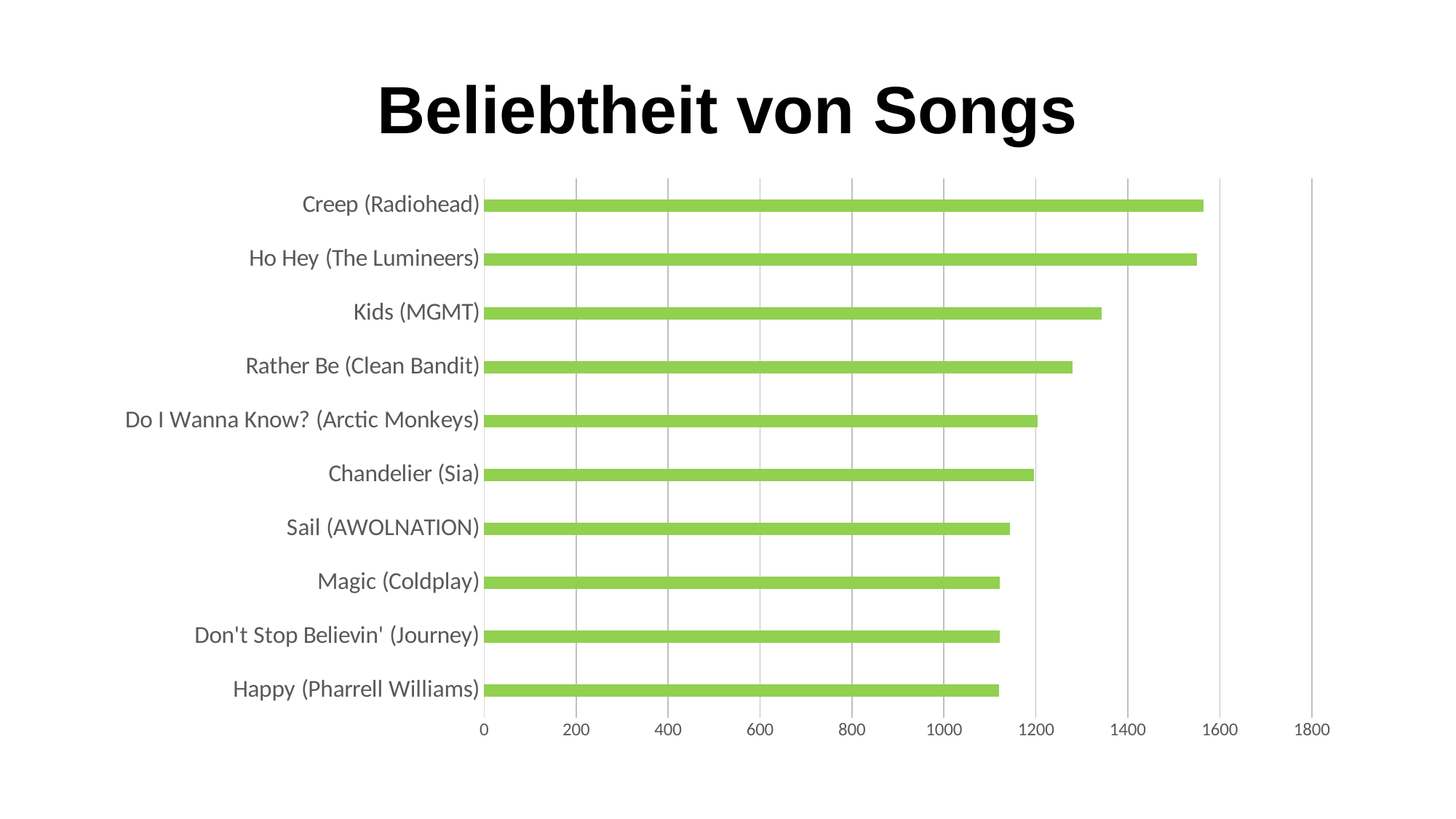

# Beliebtheit von Songs

### Chart

| Category | count |
|---|---|
| Happy (Pharrell Williams) | 1120.0 |
| Don't Stop Believin' (Journey) | 1121.0 |
| Magic (Coldplay) | 1121.0 |
| Sail (AWOLNATION) | 1144.0 |
| Chandelier (Sia) | 1195.0 |
| Do I Wanna Know? (Arctic Monkeys) | 1204.0 |
| Rather Be (Clean Bandit) | 1279.0 |
| Kids (MGMT) | 1343.0 |
| Ho Hey (The Lumineers) | 1551.0 |
| Creep (Radiohead) | 1565.0 |